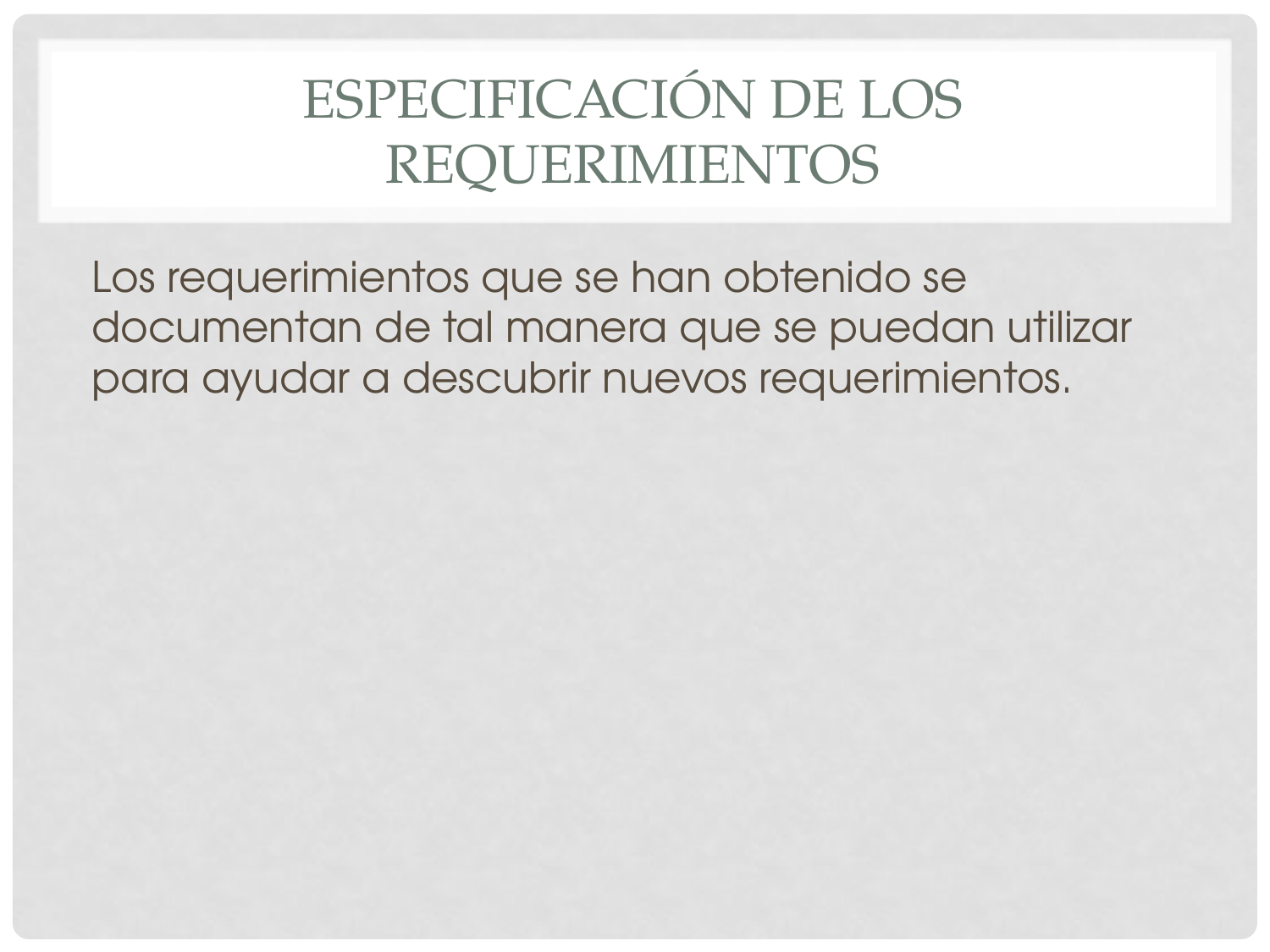

# Especificación de los requerimientos
Los requerimientos que se han obtenido se documentan de tal manera que se puedan utilizar para ayudar a descubrir nuevos requerimientos.